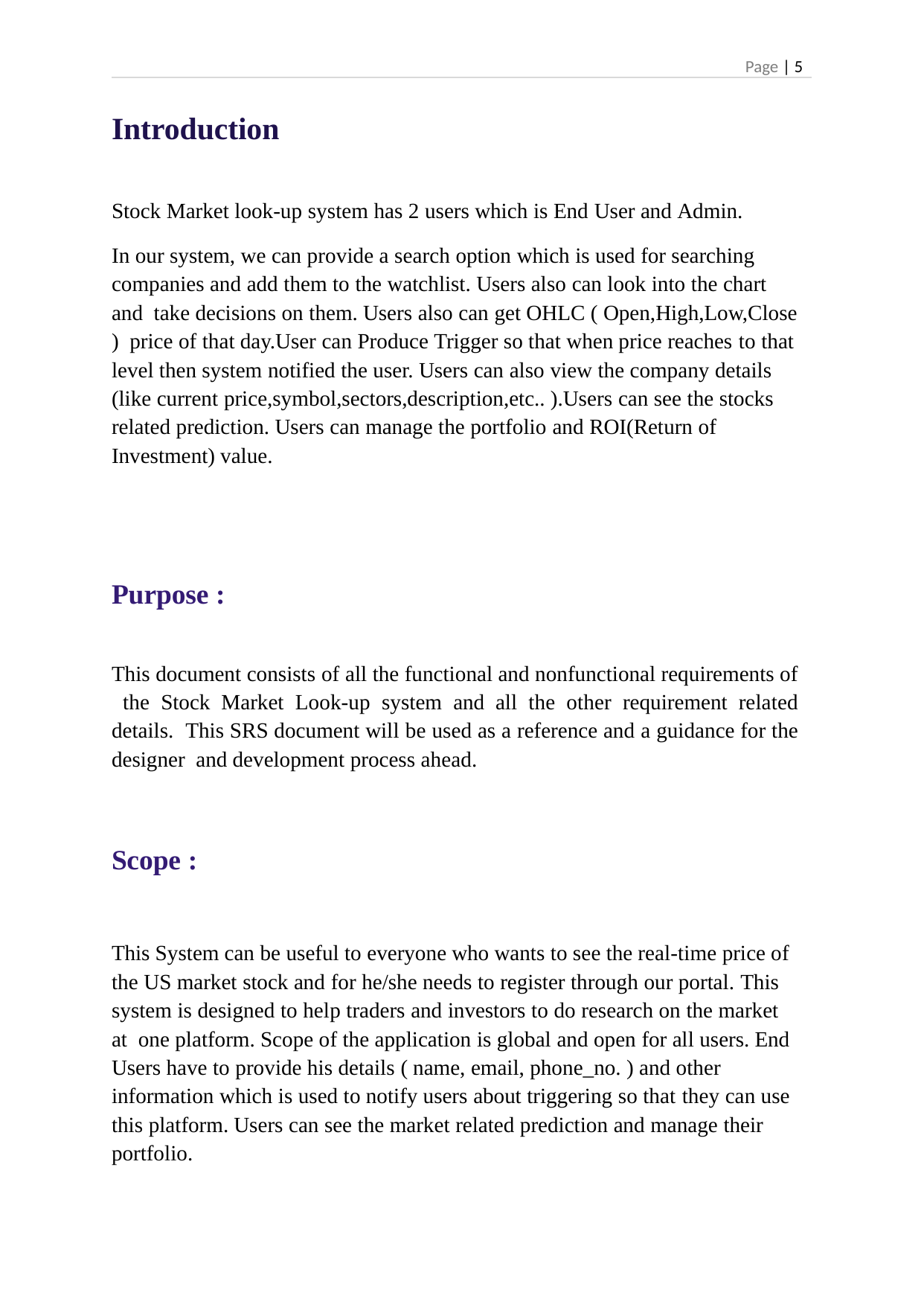

Page | 5
Introduction

Stock Market look-up system has 2 users which is End User and Admin.
In our system, we can provide a search option which is used for searching  companies and add them to the watchlist. Users also can look into the chart and  take decisions on them. Users also can get OHLC ( Open,High,Low,Close )  price of that day.User can Produce Trigger so that when price reaches to that  level then system notified the user. Users can also view the company details  (like current price,symbol,sectors,description,etc.. ).Users can see the stocks  related prediction. Users can manage the portfolio and ROI(Return of  Investment) value.
Purpose :

This document consists of all the functional and nonfunctional requirements of  the Stock Market Look-up system and all the other requirement related details.  This SRS document will be used as a reference and a guidance for the designer  and development process ahead.
Scope :

This System can be useful to everyone who wants to see the real-time price of  the US market stock and for he/she needs to register through our portal. This  system is designed to help traders and investors to do research on the market at  one platform. Scope of the application is global and open for all users. End  Users have to provide his details ( name, email, phone_no. ) and other  information which is used to notify users about triggering so that they can use  this platform. Users can see the market related prediction and manage their  portfolio.